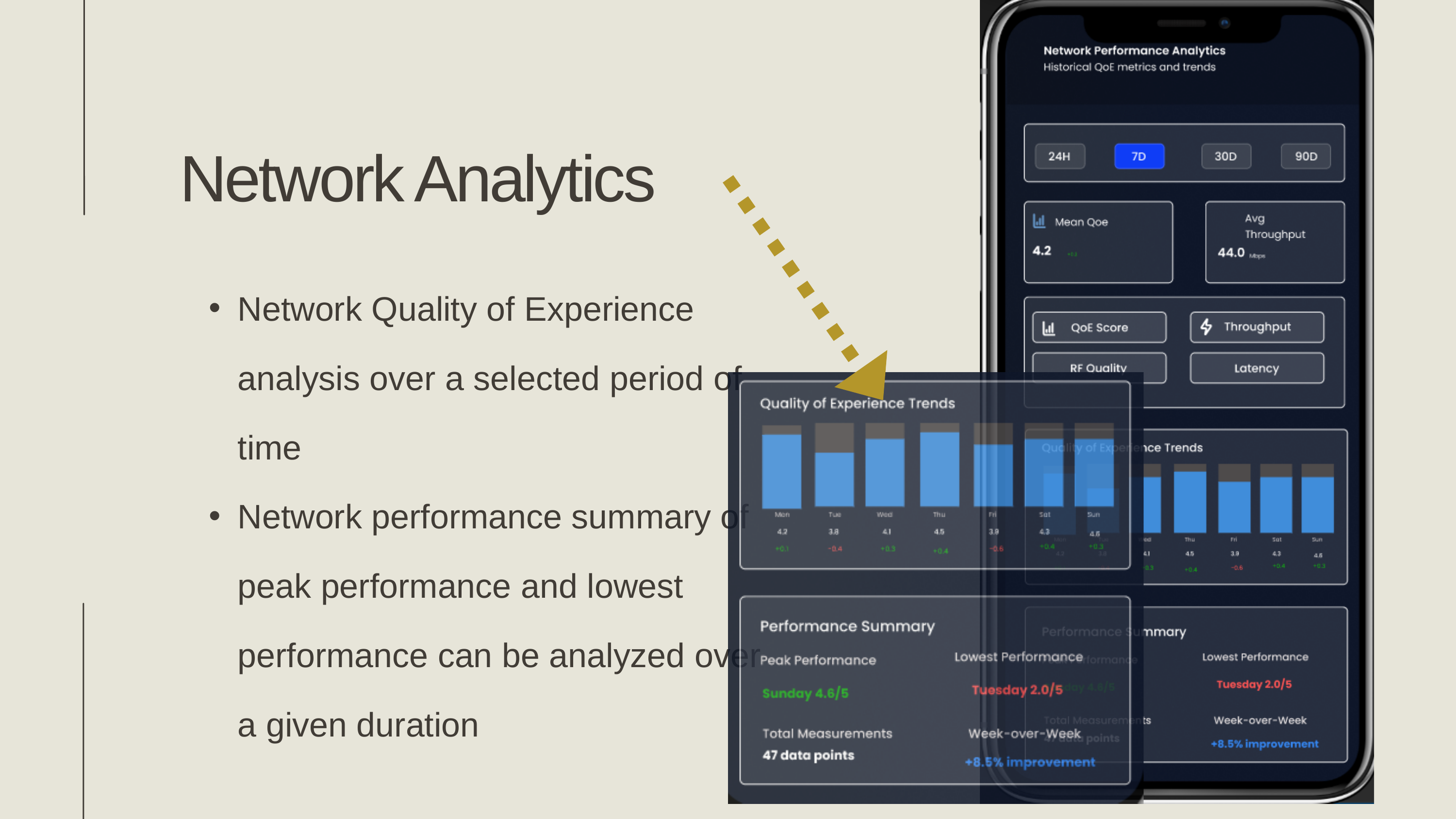

Network Analytics

Network Quality of Experience analysis over a selected period of time
Network performance summary of peak performance and lowest performance can be analyzed over a given duration